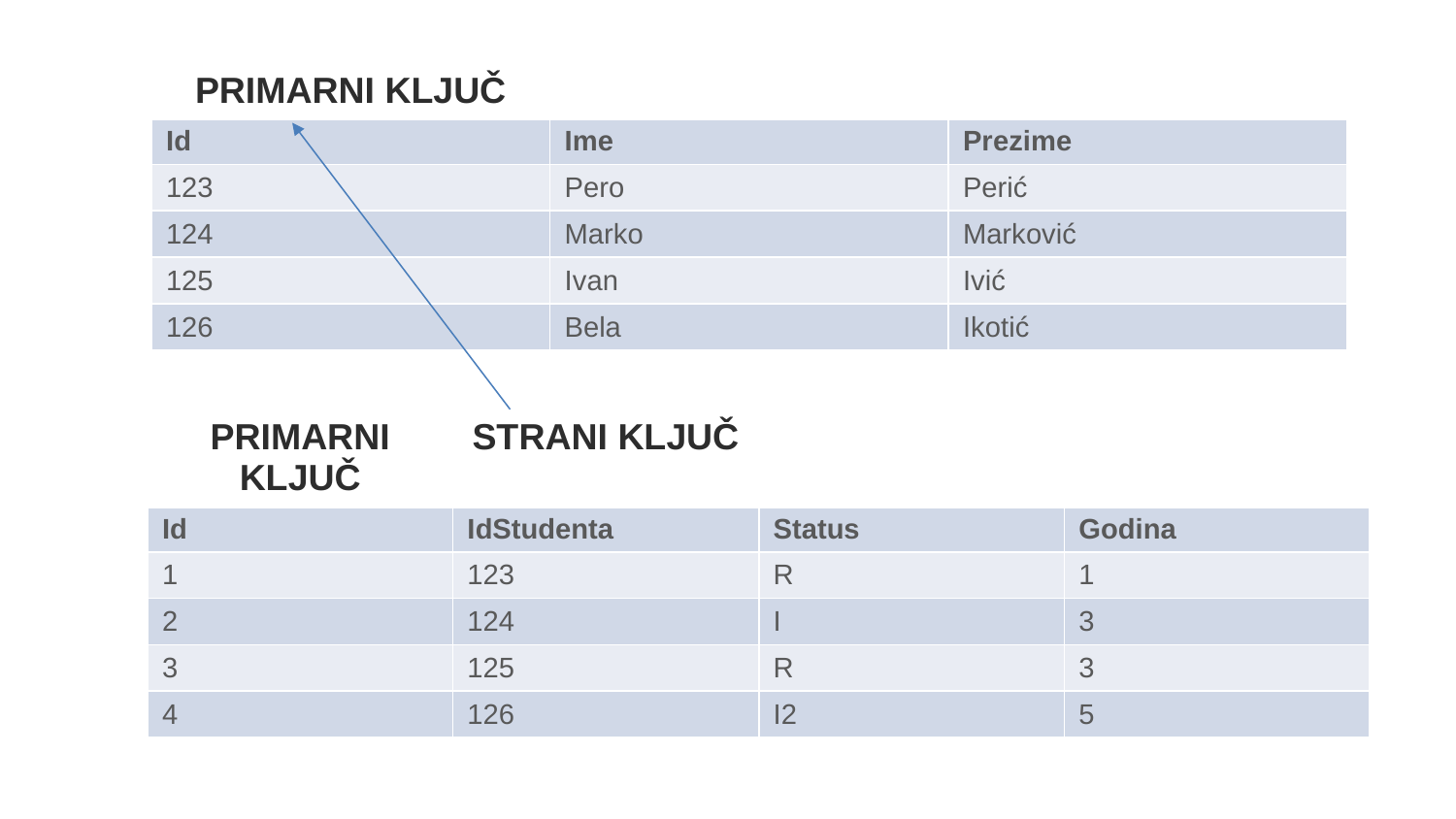

| PRIMARNI KLJUČ |  |  |
| --- | --- | --- |
| Id | Ime | Prezime |
| 123 | Pero | Perić |
| 124 | Marko | Marković |
| 125 | Ivan | Ivić |
| 126 | Bela | Ikotić |
| PRIMARNI KLJUČ | STRANI KLJUČ |  |  |
| --- | --- | --- | --- |
| Id | IdStudenta | Status | Godina |
| 1 | 123 | R | 1 |
| 2 | 124 | I | 3 |
| 3 | 125 | R | 3 |
| 4 | 126 | I2 | 5 |